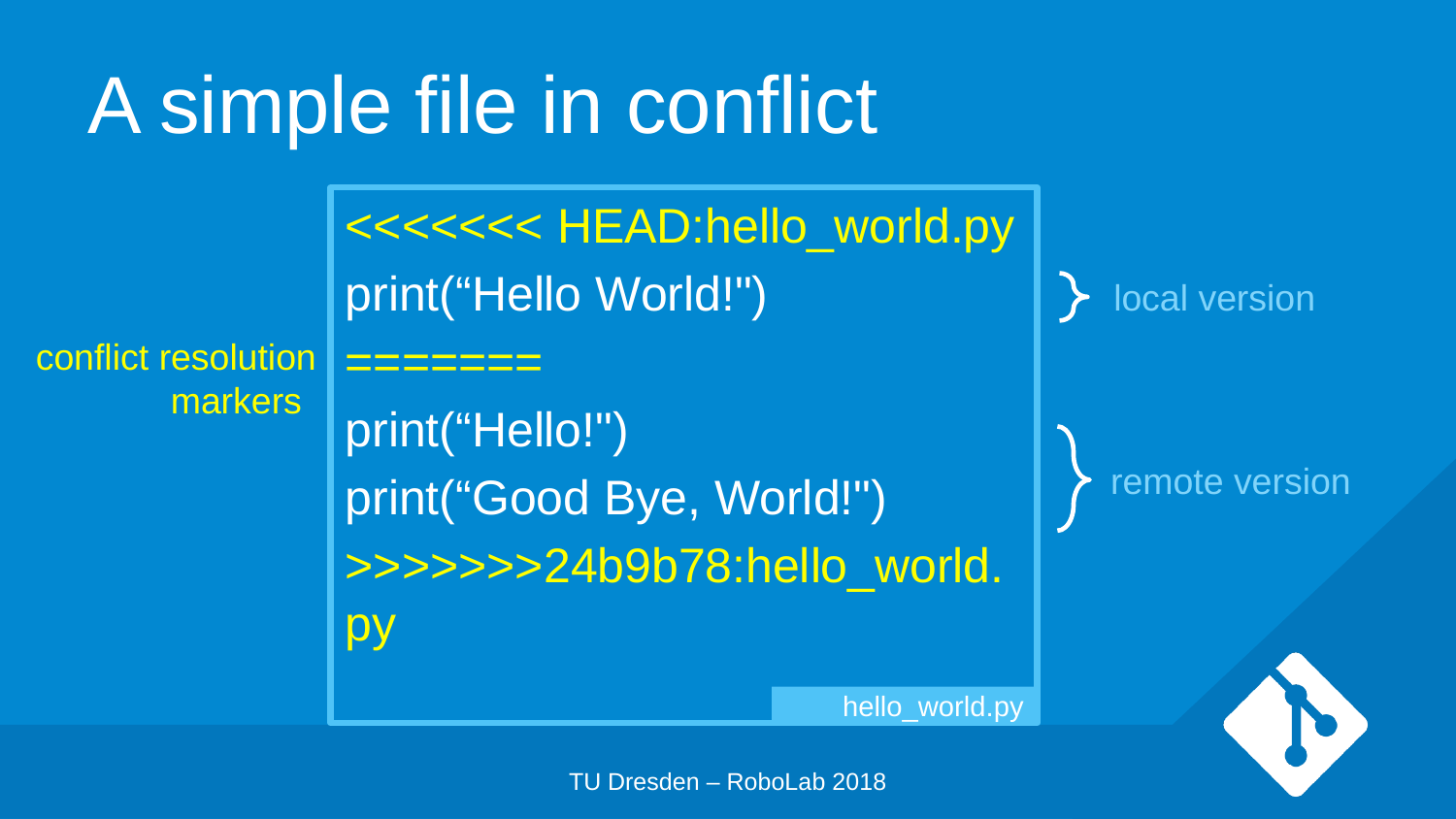

# A simple file in conflict
<<<<<<< HEAD:hello_world.py
print(“Hello World!")
=======
print(“Hello!")
print(“Good Bye, World!")
>>>>>>>24b9b78:hello_world.py

local version

conflict resolution markers

remote version
hello_world.py
TU Dresden – RoboLab 2018